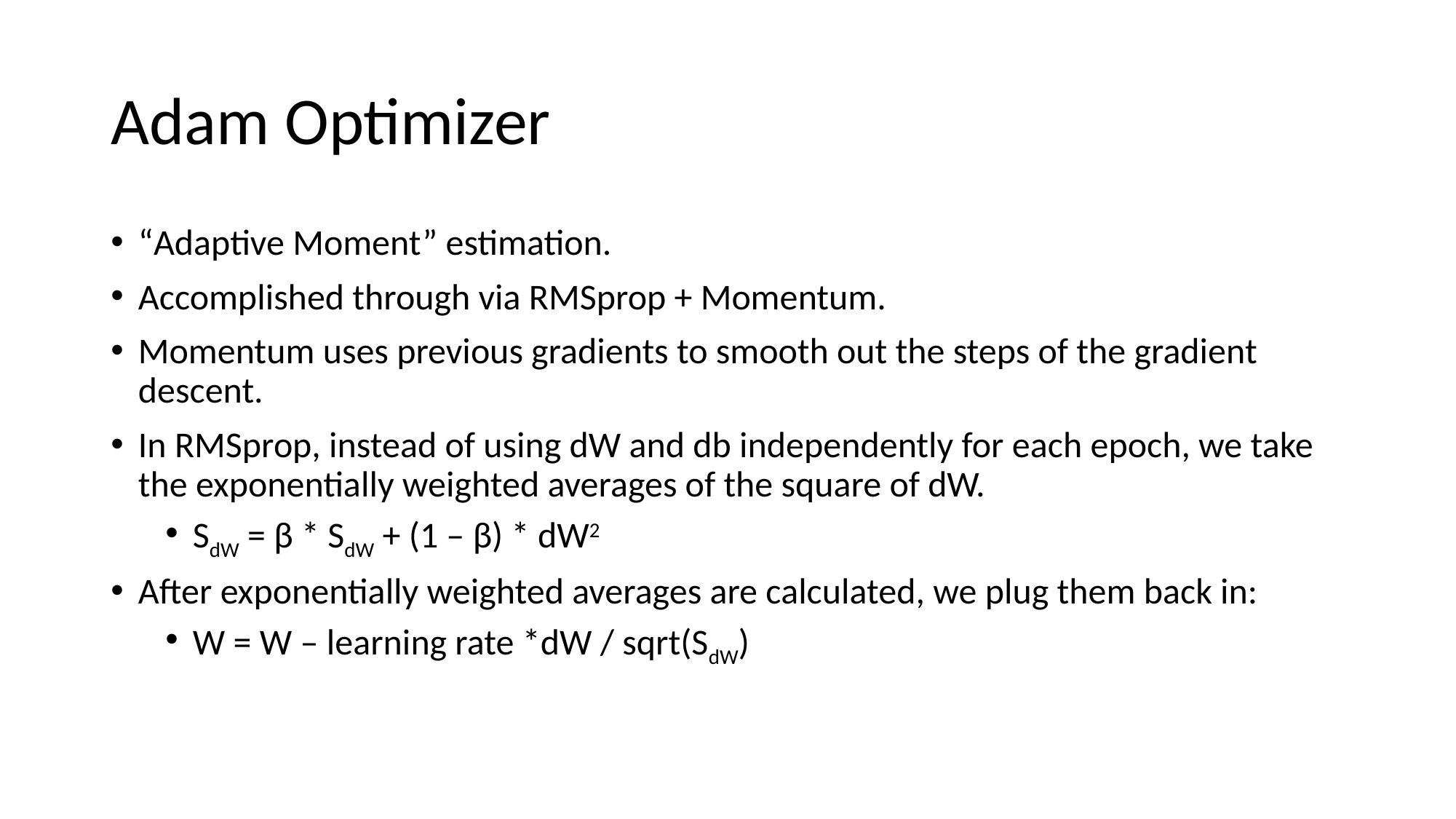

# Adam Optimizer
“Adaptive Moment” estimation.
Accomplished through via RMSprop + Momentum.
Momentum uses previous gradients to smooth out the steps of the gradient descent.
In RMSprop, instead of using dW and db independently for each epoch, we take the exponentially weighted averages of the square of dW.
SdW = β * SdW + (1 – β) * dW2
After exponentially weighted averages are calculated, we plug them back in:
W = W – learning rate *dW / sqrt(SdW)